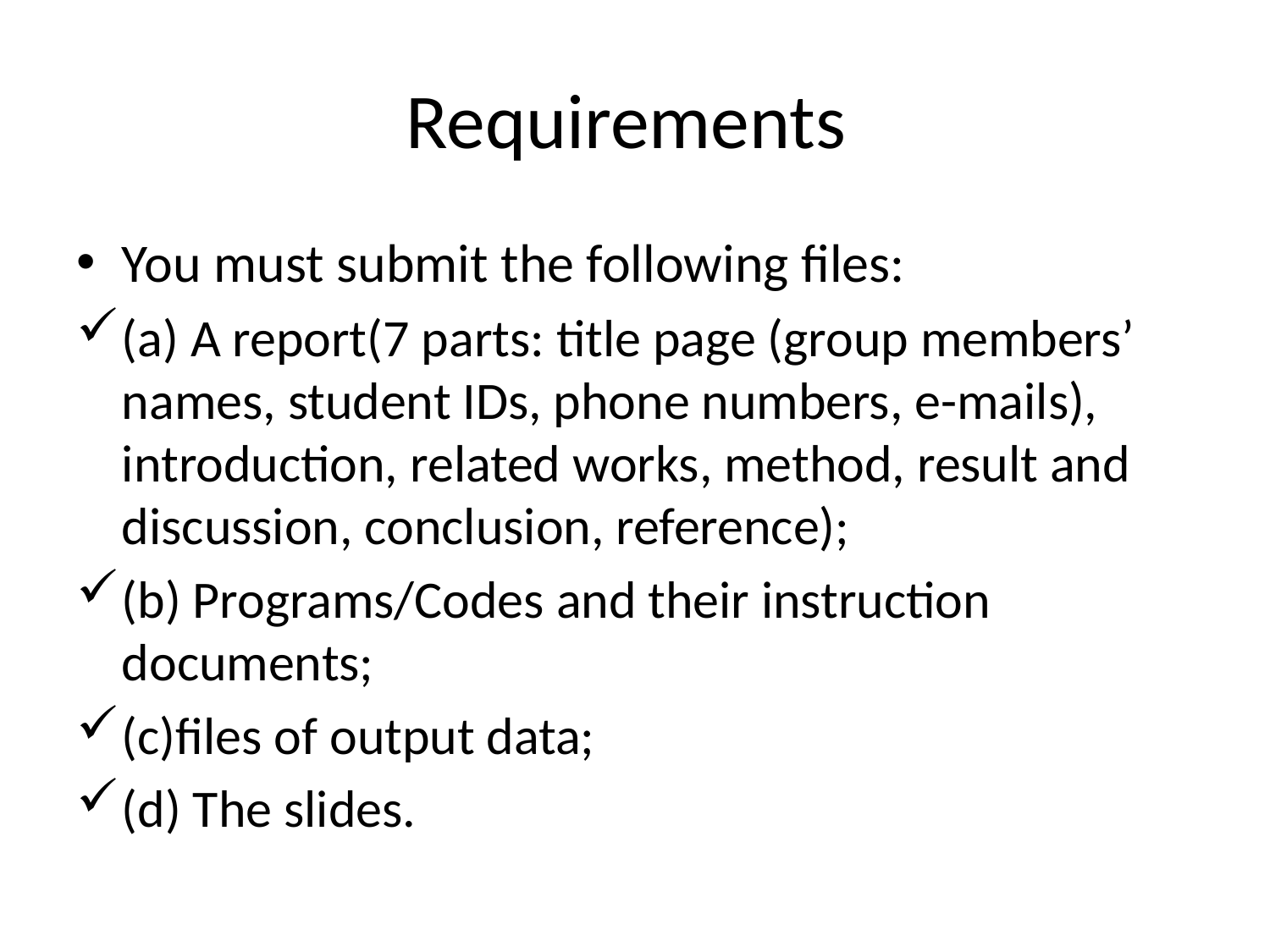

# Requirements
You must submit the following files:
(a) A report(7 parts: title page (group members’ names, student IDs, phone numbers, e-mails), introduction, related works, method, result and discussion, conclusion, reference);
(b) Programs/Codes and their instruction documents;
(c)files of output data;
(d) The slides.